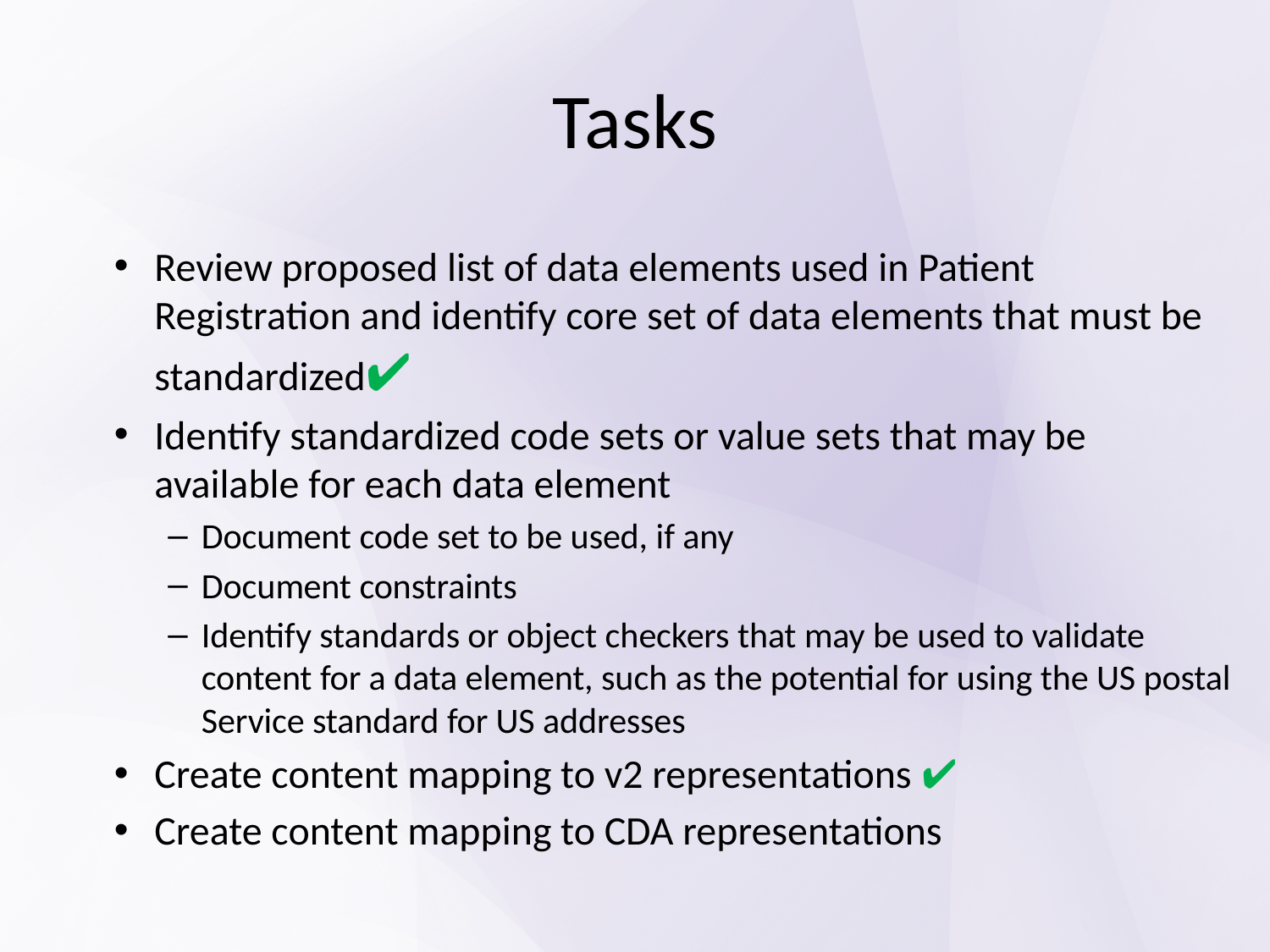

# Tasks
Review proposed list of data elements used in Patient Registration and identify core set of data elements that must be standardized✔
Identify standardized code sets or value sets that may be available for each data element
Document code set to be used, if any
Document constraints
Identify standards or object checkers that may be used to validate content for a data element, such as the potential for using the US postal Service standard for US addresses
Create content mapping to v2 representations ✔
Create content mapping to CDA representations